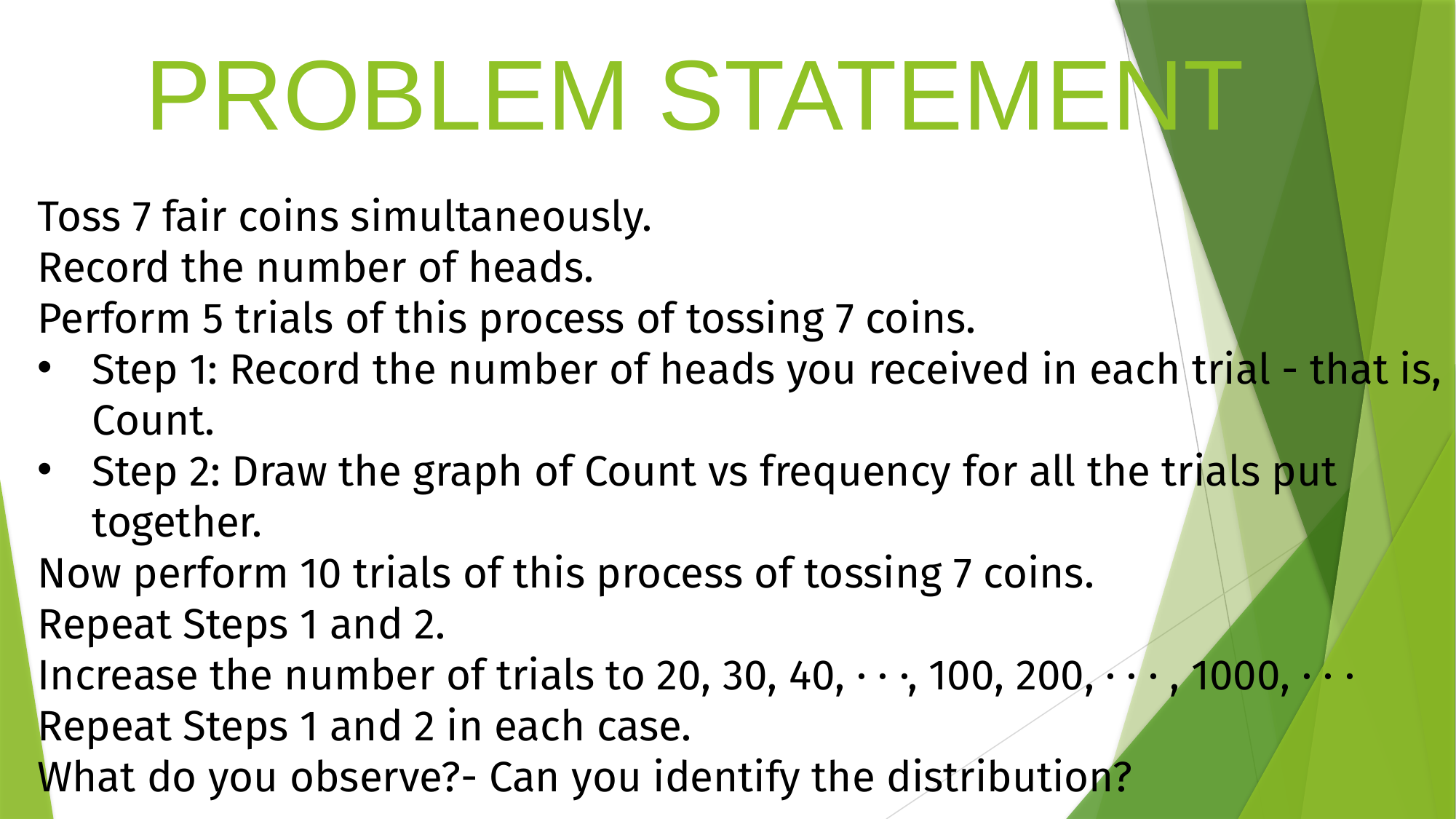

# PROBLEM STATEMENT
Toss 7 fair coins simultaneously.
Record the number of heads.
Perform 5 trials of this process of tossing 7 coins.
Step 1: Record the number of heads you received in each trial - that is, Count.
Step 2: Draw the graph of Count vs frequency for all the trials put together.
Now perform 10 trials of this process of tossing 7 coins.
Repeat Steps 1 and 2.
Increase the number of trials to 20, 30, 40, · · ·, 100, 200, · · · , 1000, · · · Repeat Steps 1 and 2 in each case.
What do you observe?- Can you identify the distribution?